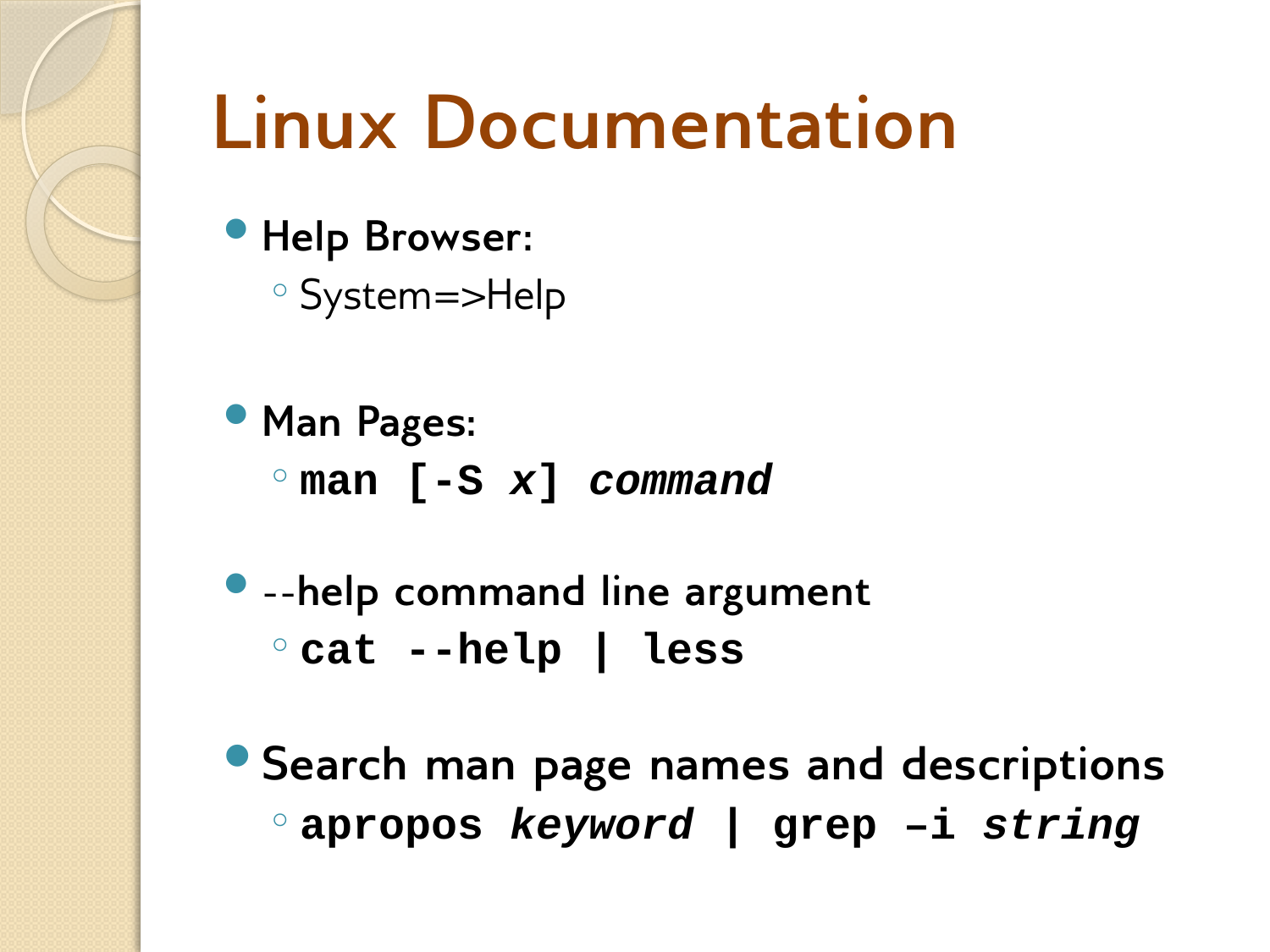

# Linux Documentation
Help Browser:
System=>Help

Man Pages:
man [-S x] command
--help command line argument
cat --help | less
Search man page names and descriptions
apropos keyword | grep –i string